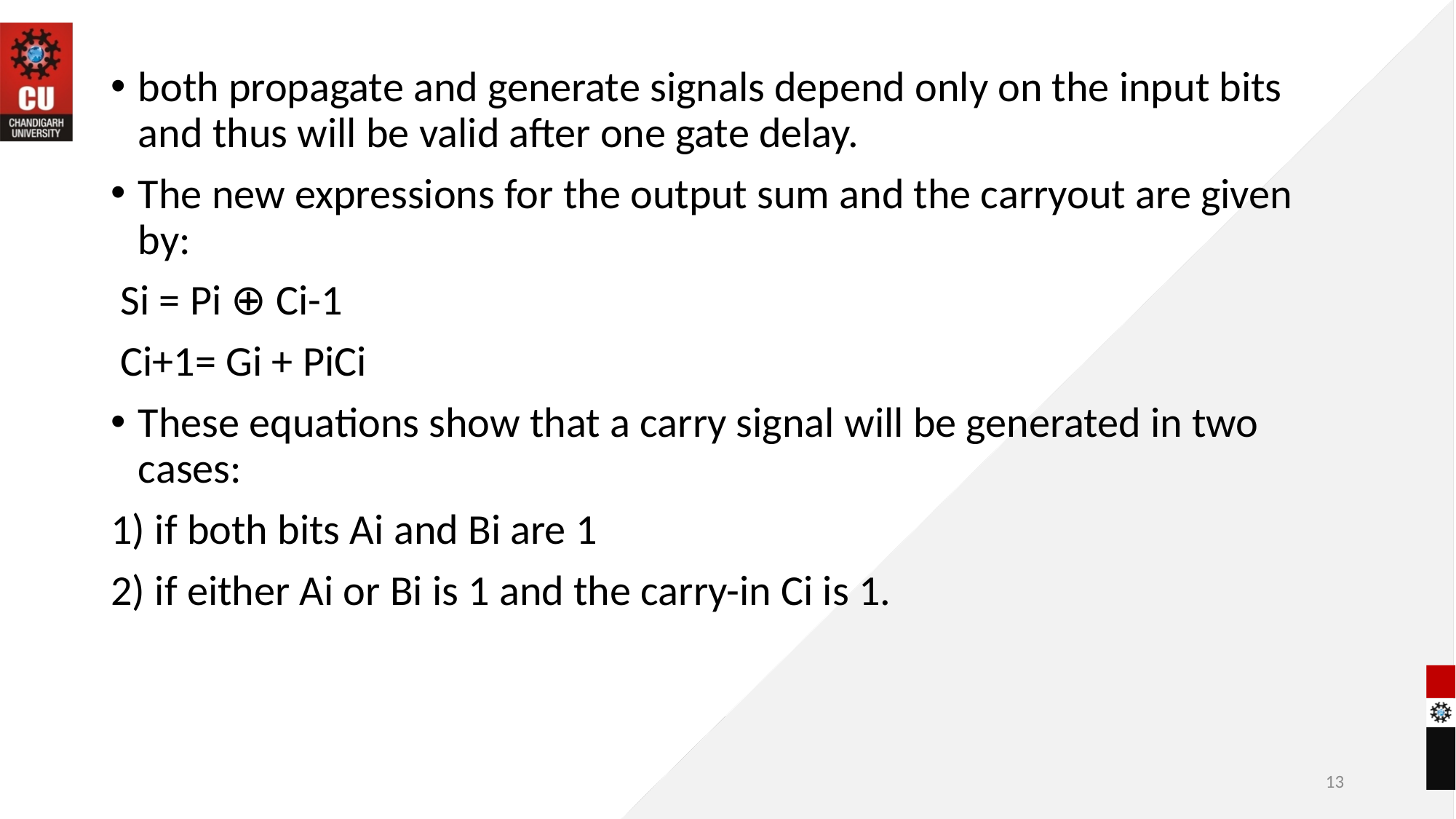

both propagate and generate signals depend only on the input bits and thus will be valid after one gate delay.
The new expressions for the output sum and the carryout are given by:
 Si = Pi ⊕ Ci-1
 Ci+1= Gi + PiCi
These equations show that a carry signal will be generated in two cases:
1) if both bits Ai and Bi are 1
2) if either Ai or Bi is 1 and the carry-in Ci is 1.
13